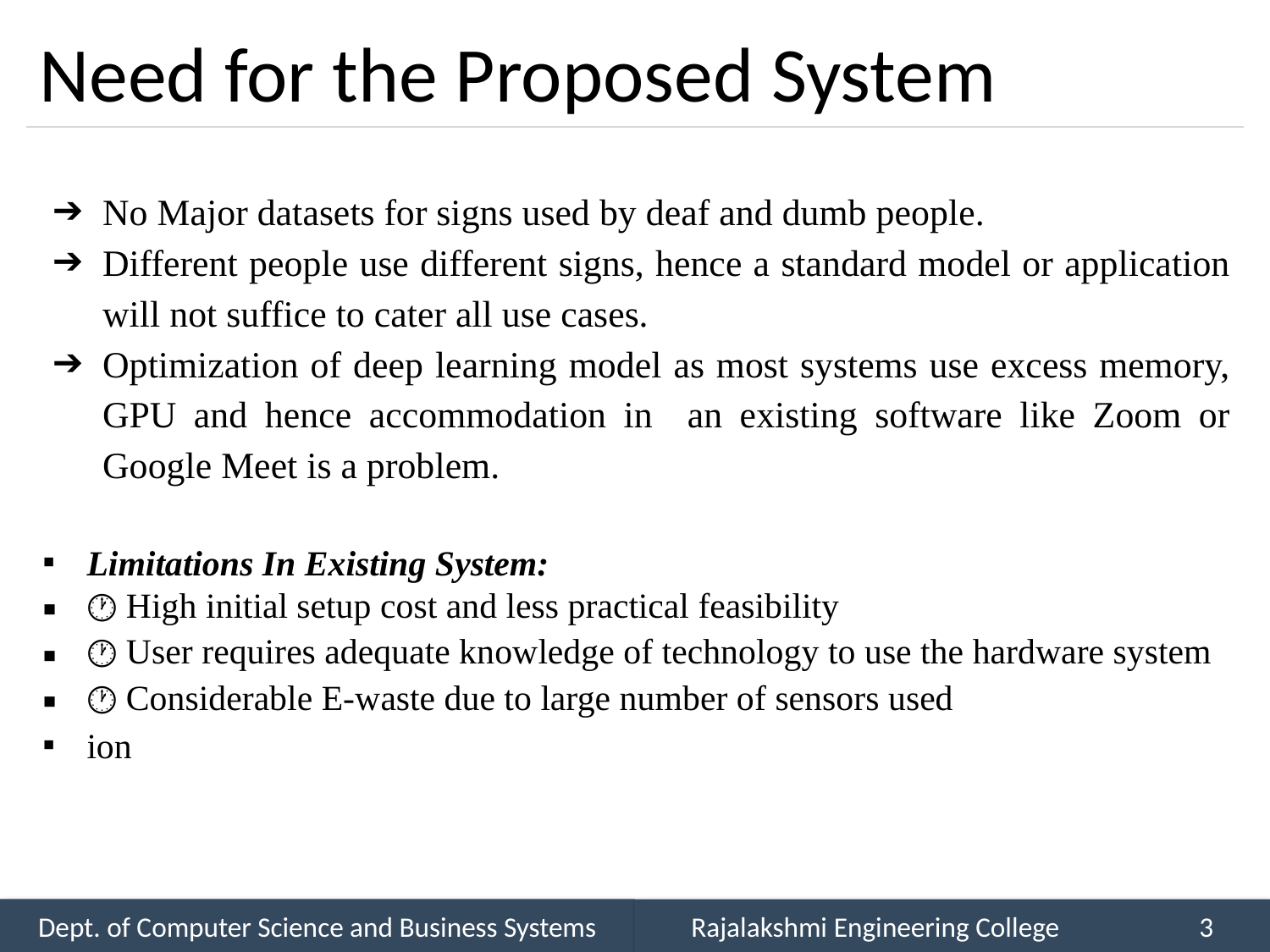

# Need for the Proposed System
No Major datasets for signs used by deaf and dumb people.
Different people use different signs, hence a standard model or application will not suffice to cater all use cases.
Optimization of deep learning model as most systems use excess memory, GPU and hence accommodation in  an existing software like Zoom or Google Meet is a problem.

Limitations In Existing System:
🕐 High initial setup cost and less practical feasibility
🕐 User requires adequate knowledge of technology to use the hardware system
🕐 Considerable E-waste due to large number of sensors used
ion